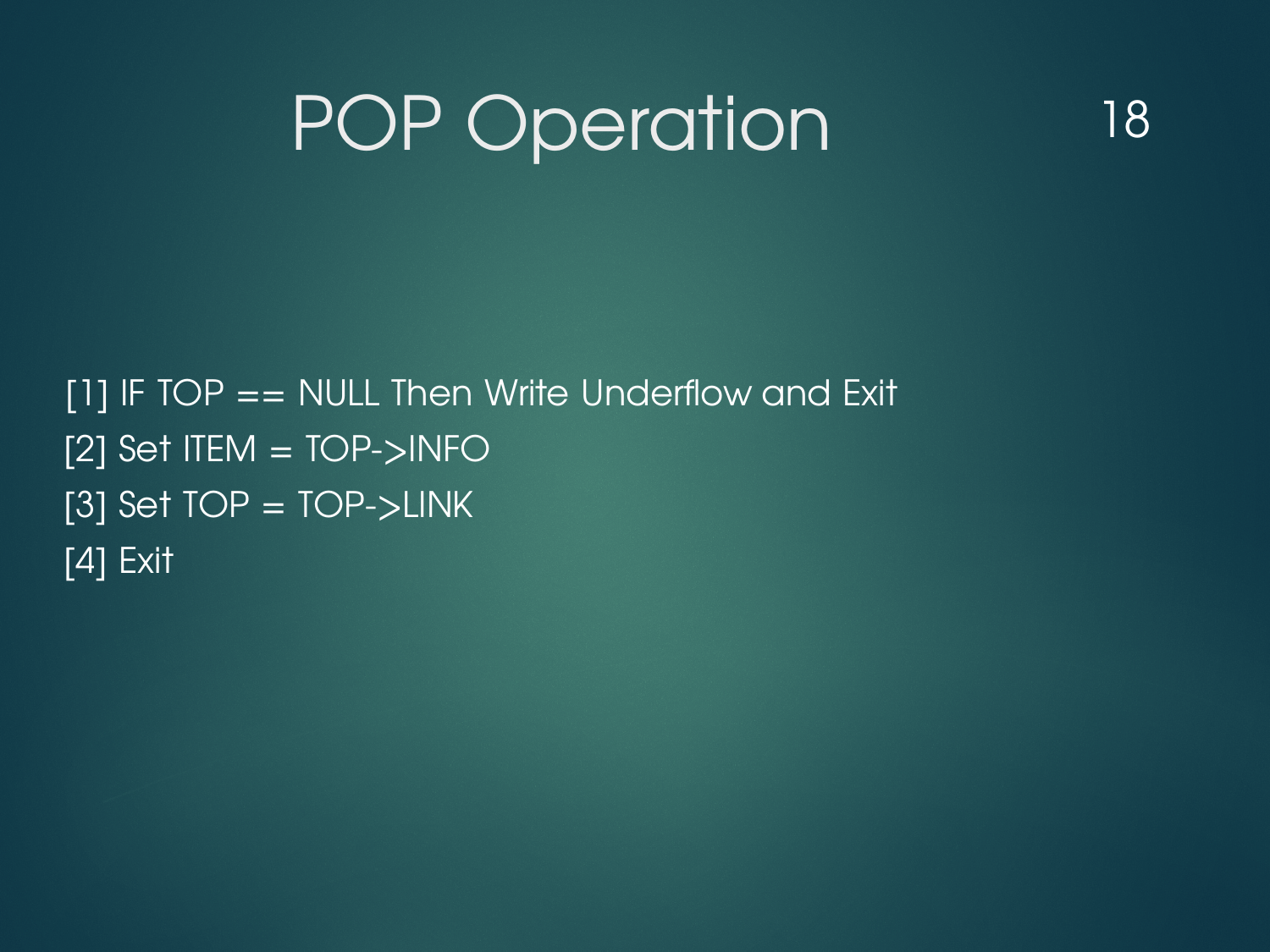

18
# POP Operation
[1] IF TOP == NULL Then Write Underflow and Exit
[2] Set ITEM = TOP->INFO
[3] Set TOP = TOP->LINK
[4] Exit